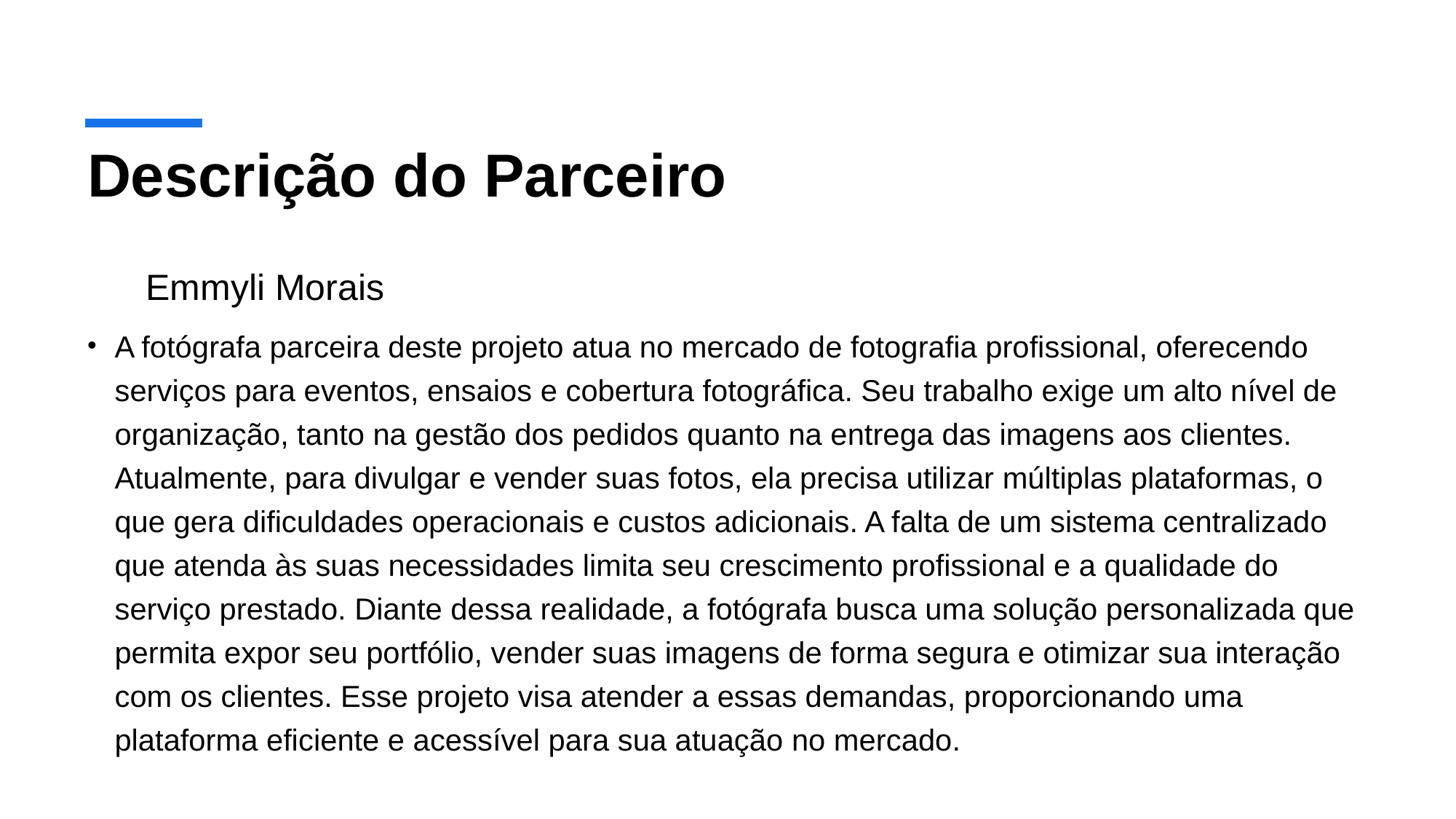

# Descrição do Parceiro
Emmyli Morais
A fotógrafa parceira deste projeto atua no mercado de fotografia profissional, oferecendo serviços para eventos, ensaios e cobertura fotográfica. Seu trabalho exige um alto nível de organização, tanto na gestão dos pedidos quanto na entrega das imagens aos clientes. Atualmente, para divulgar e vender suas fotos, ela precisa utilizar múltiplas plataformas, o que gera dificuldades operacionais e custos adicionais. A falta de um sistema centralizado que atenda às suas necessidades limita seu crescimento profissional e a qualidade do serviço prestado. Diante dessa realidade, a fotógrafa busca uma solução personalizada que permita expor seu portfólio, vender suas imagens de forma segura e otimizar sua interação com os clientes. Esse projeto visa atender a essas demandas, proporcionando uma plataforma eficiente e acessível para sua atuação no mercado.